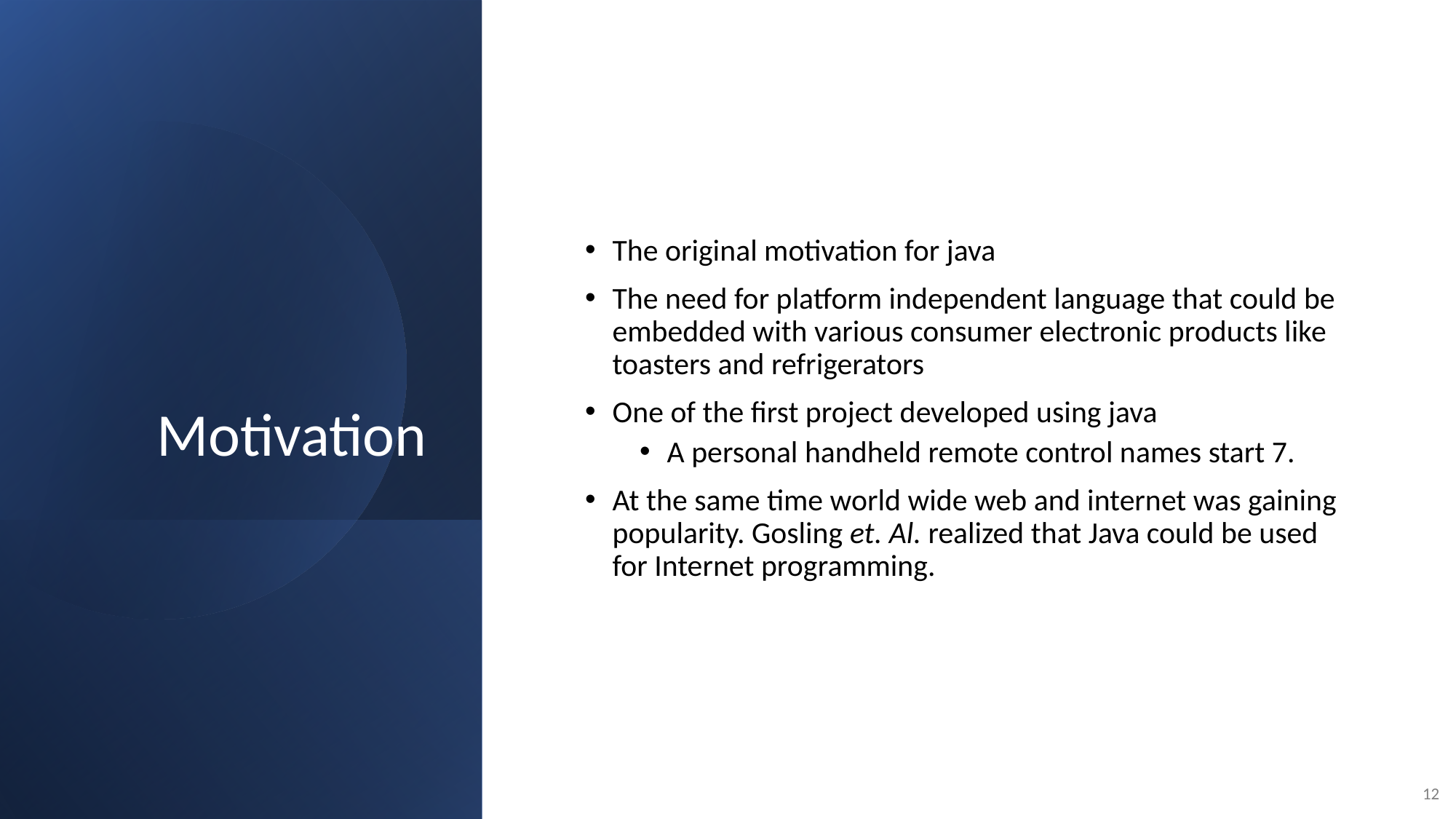

# Motivation
The original motivation for java
The need for platform independent language that could be embedded with various consumer electronic products like toasters and refrigerators
One of the first project developed using java
A personal handheld remote control names start 7.
At the same time world wide web and internet was gaining popularity. Gosling et. Al. realized that Java could be used for Internet programming.

12